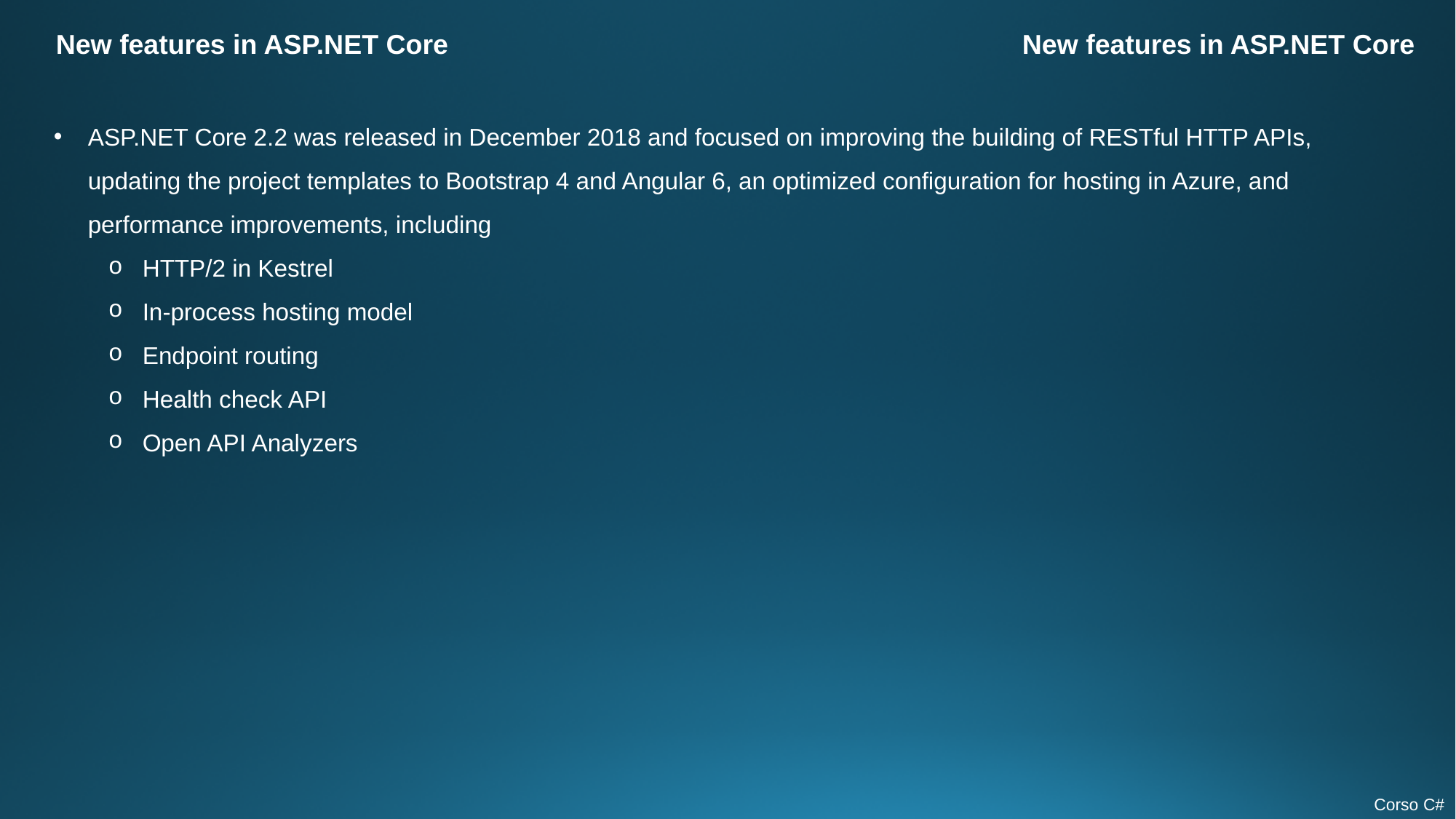

New features in ASP.NET Core
New features in ASP.NET Core
ASP.NET Core 2.2 was released in December 2018 and focused on improving the building of RESTful HTTP APIs, updating the project templates to Bootstrap 4 and Angular 6, an optimized configuration for hosting in Azure, and performance improvements, including
HTTP/2 in Kestrel
In-process hosting model
Endpoint routing
Health check API
Open API Analyzers
Corso C#